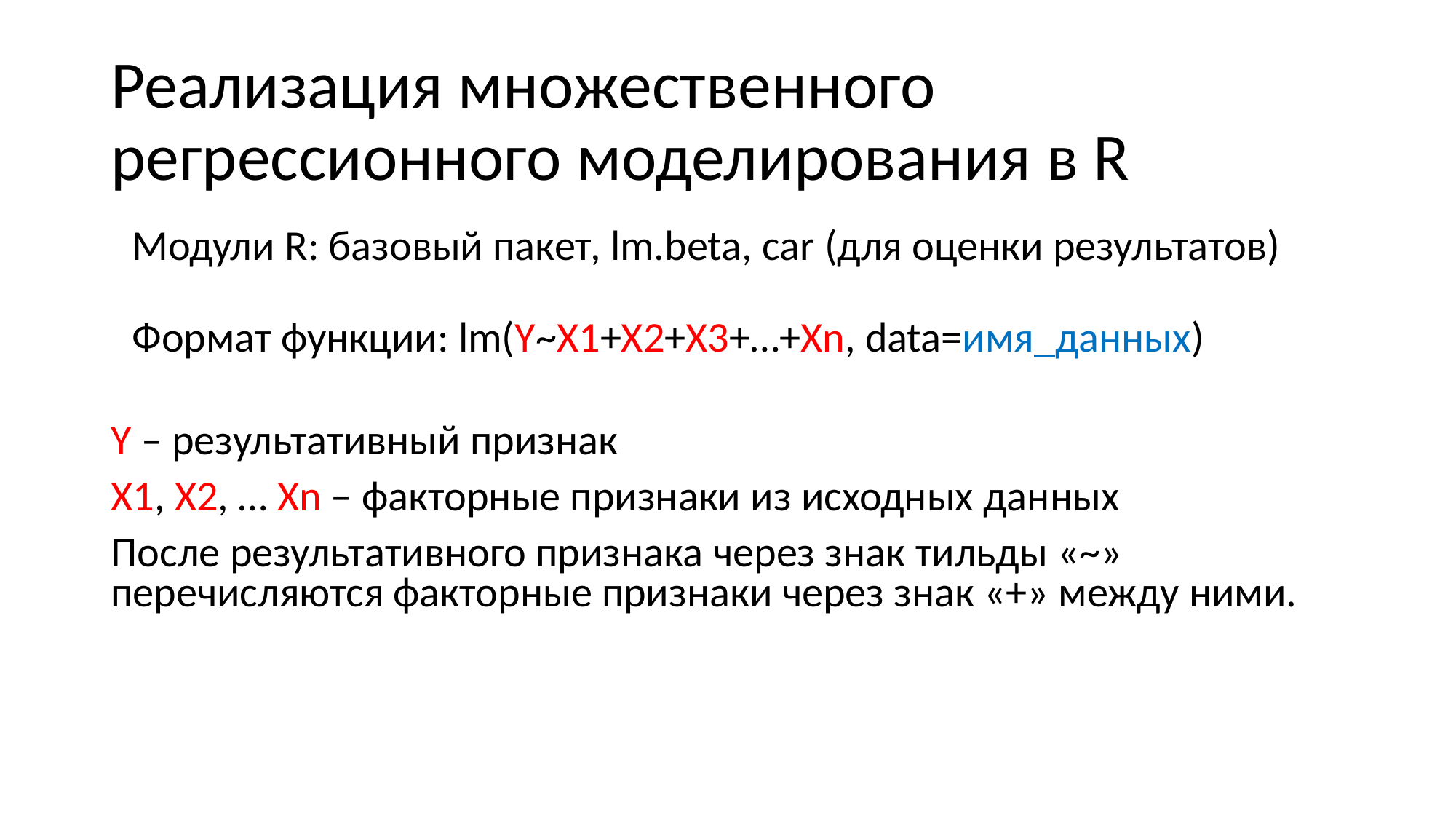

# Реализация множественного регрессионного моделирования в R
Модули R: базовый пакет, lm.beta, car (для оценки результатов)

Формат функции: lm(Y~X1+X2+X3+…+Xn, data=имя_данных)

Y – результативный признак
X1, X2, … Xn – факторные признаки из исходных данных
После результативного признака через знак тильды «~» перечисляются факторные признаки через знак «+» между ними.